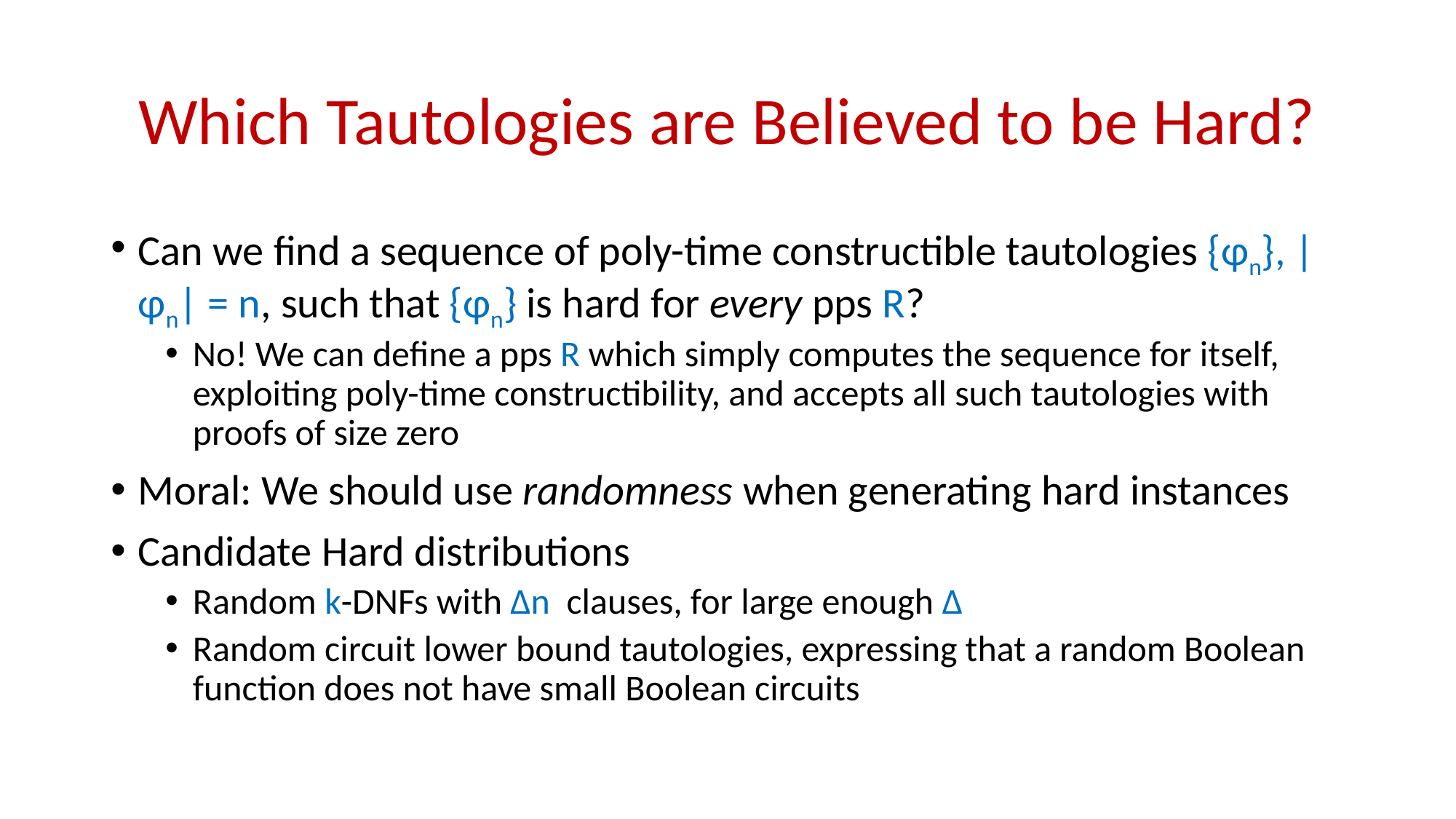

# Which Tautologies are Believed to be Hard?
Can we find a sequence of poly-time constructible tautologies {φn}, |φn| = n, such that {φn} is hard for every pps R?
No! We can define a pps R which simply computes the sequence for itself, exploiting poly-time constructibility, and accepts all such tautologies with proofs of size zero
Moral: We should use randomness when generating hard instances
Candidate Hard distributions
Random k-DNFs with Δn  clauses, for large enough Δ
Random circuit lower bound tautologies, expressing that a random Boolean function does not have small Boolean circuits